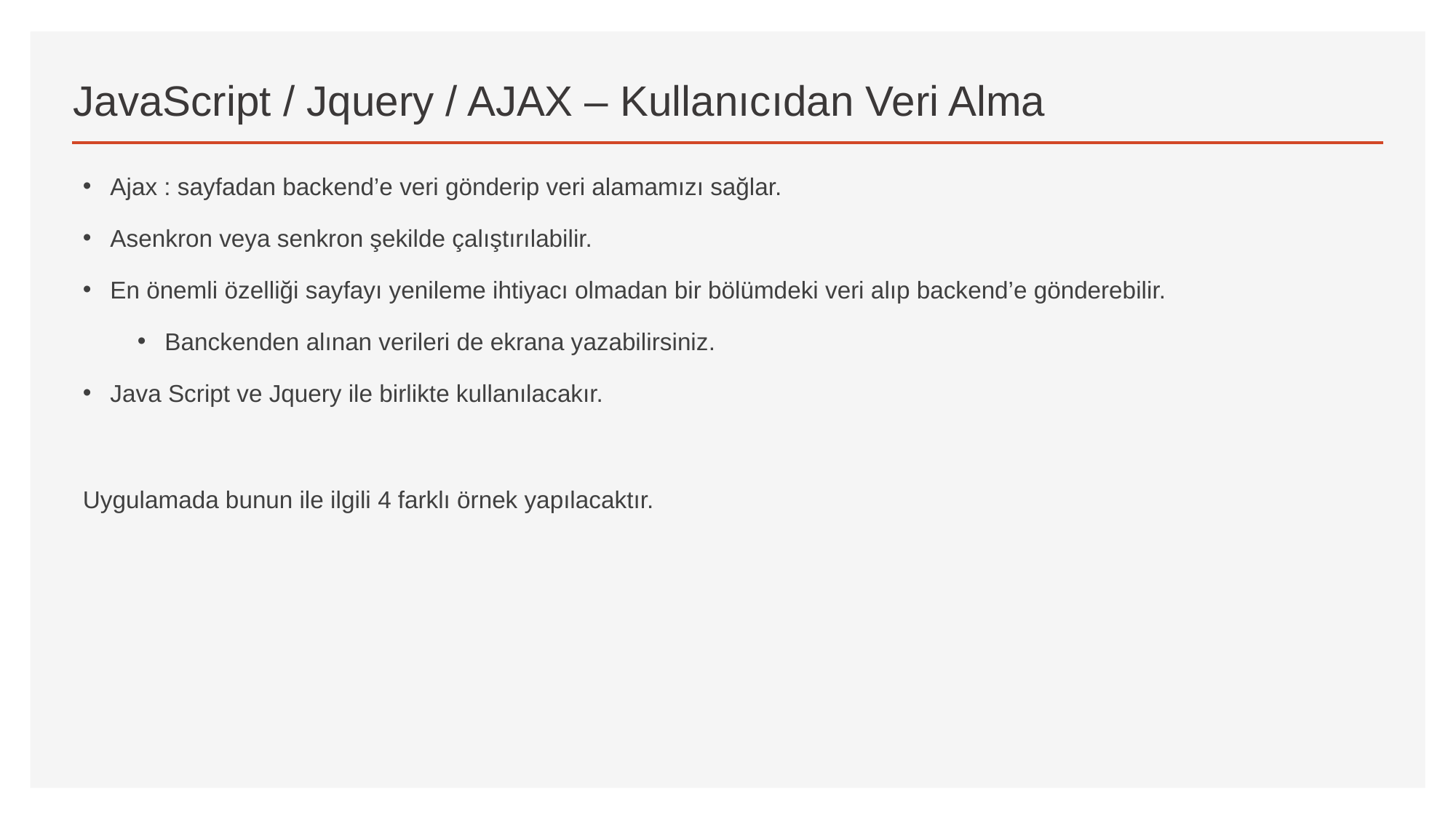

# JavaScript / Jquery / AJAX – Kullanıcıdan Veri Alma

Ajax : sayfadan backend’e veri gönderip veri alamamızı sağlar.
Asenkron veya senkron şekilde çalıştırılabilir.
En önemli özelliği sayfayı yenileme ihtiyacı olmadan bir bölümdeki veri alıp backend’e gönderebilir.
Banckenden alınan verileri de ekrana yazabilirsiniz.
Java Script ve Jquery ile birlikte kullanılacakır.
Uygulamada bunun ile ilgili 4 farklı örnek yapılacaktır.